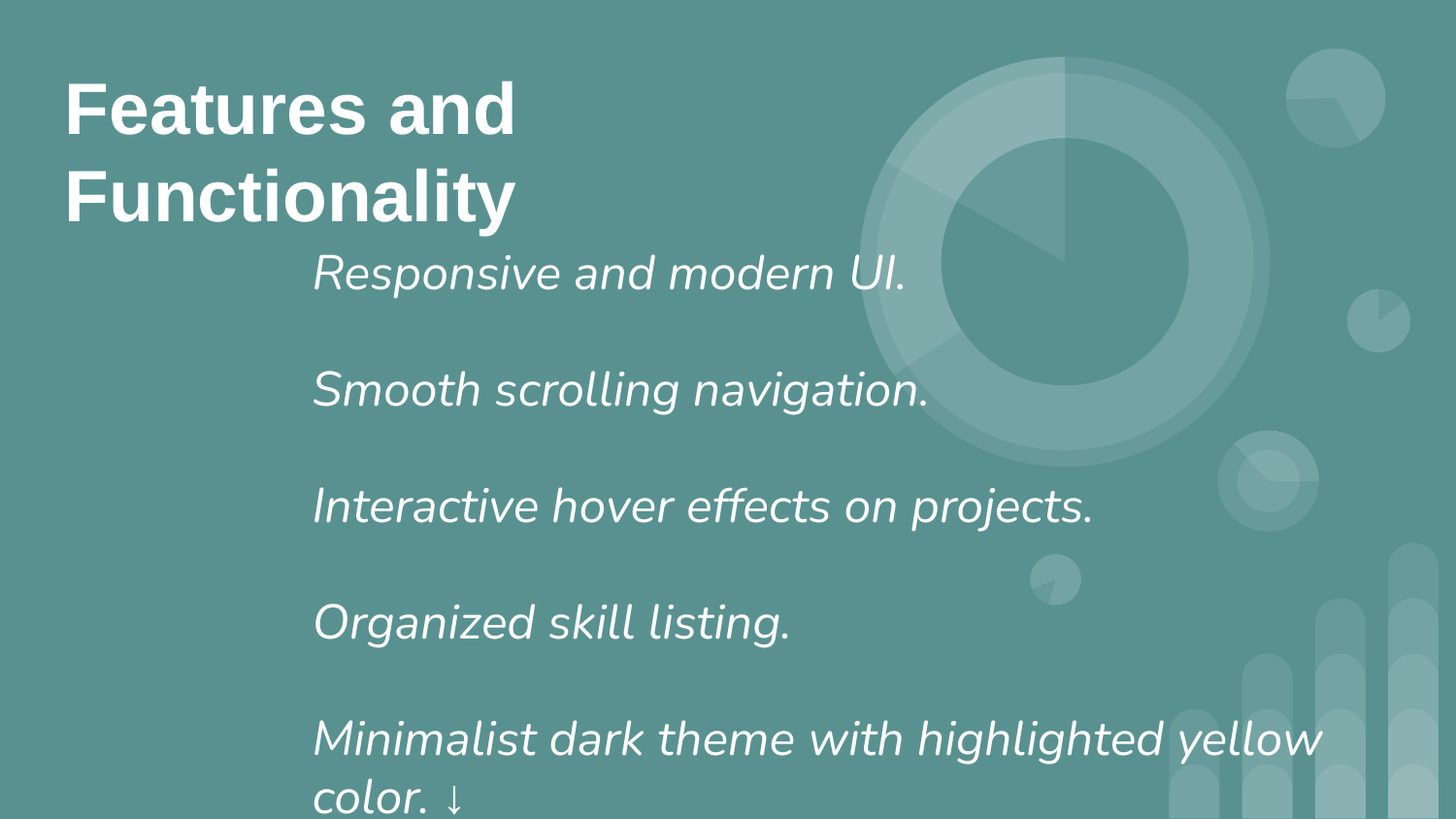

# Features and Functionality
Responsive and modern UI.

Smooth scrolling navigation.

Interactive hover effects on projects.

Organized skill listing.

Minimalist dark theme with highlighted yellow color. ↓